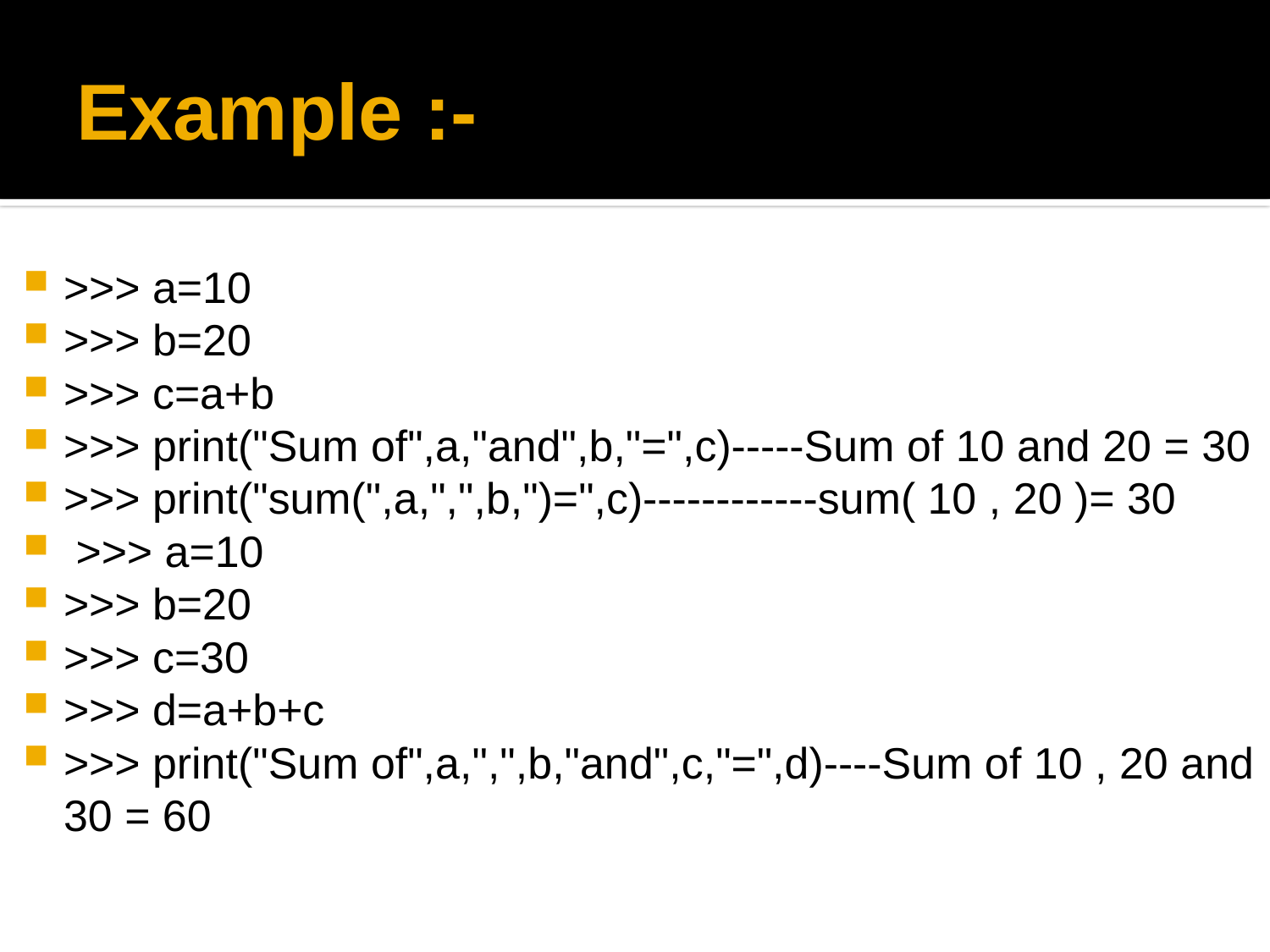

# Example :-
>>> a=10
>>> b=20
>>> c=a+b
>>> print("Sum of",a,"and",b,"=",c)-----Sum of 10 and 20 = 30
>>> print("sum(",a,",",b,")=",c)------------sum( 10 , 20 )= 30
 >>> a=10
>>> b=20
>>> c=30
>>> d=a+b+c
>>> print("Sum of",a,",",b,"and",c,"=",d)----Sum of 10 , 20 and 30 = 60